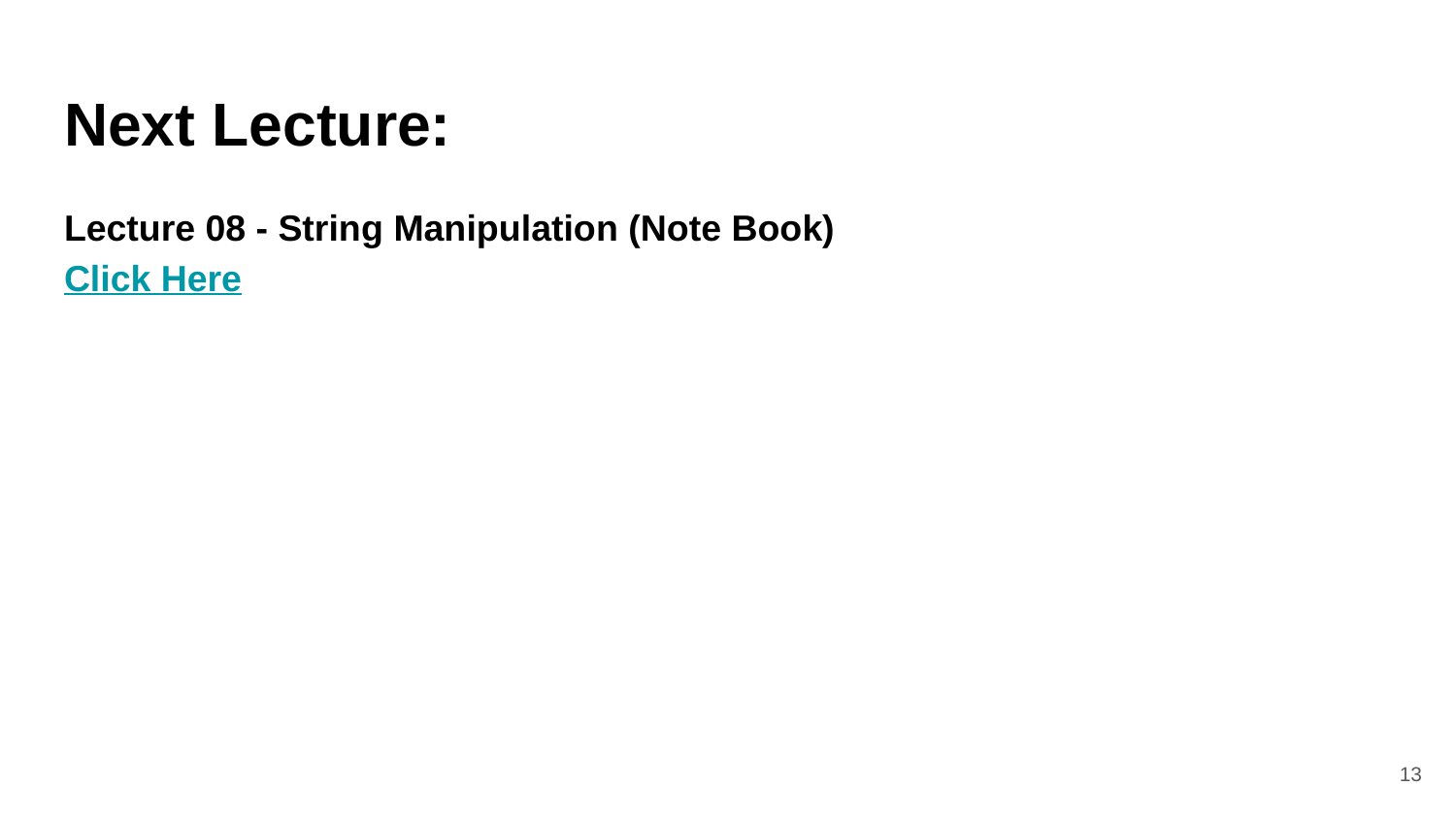

# Next Lecture:
Lecture 08 - String Manipulation (Note Book)
Click Here
13